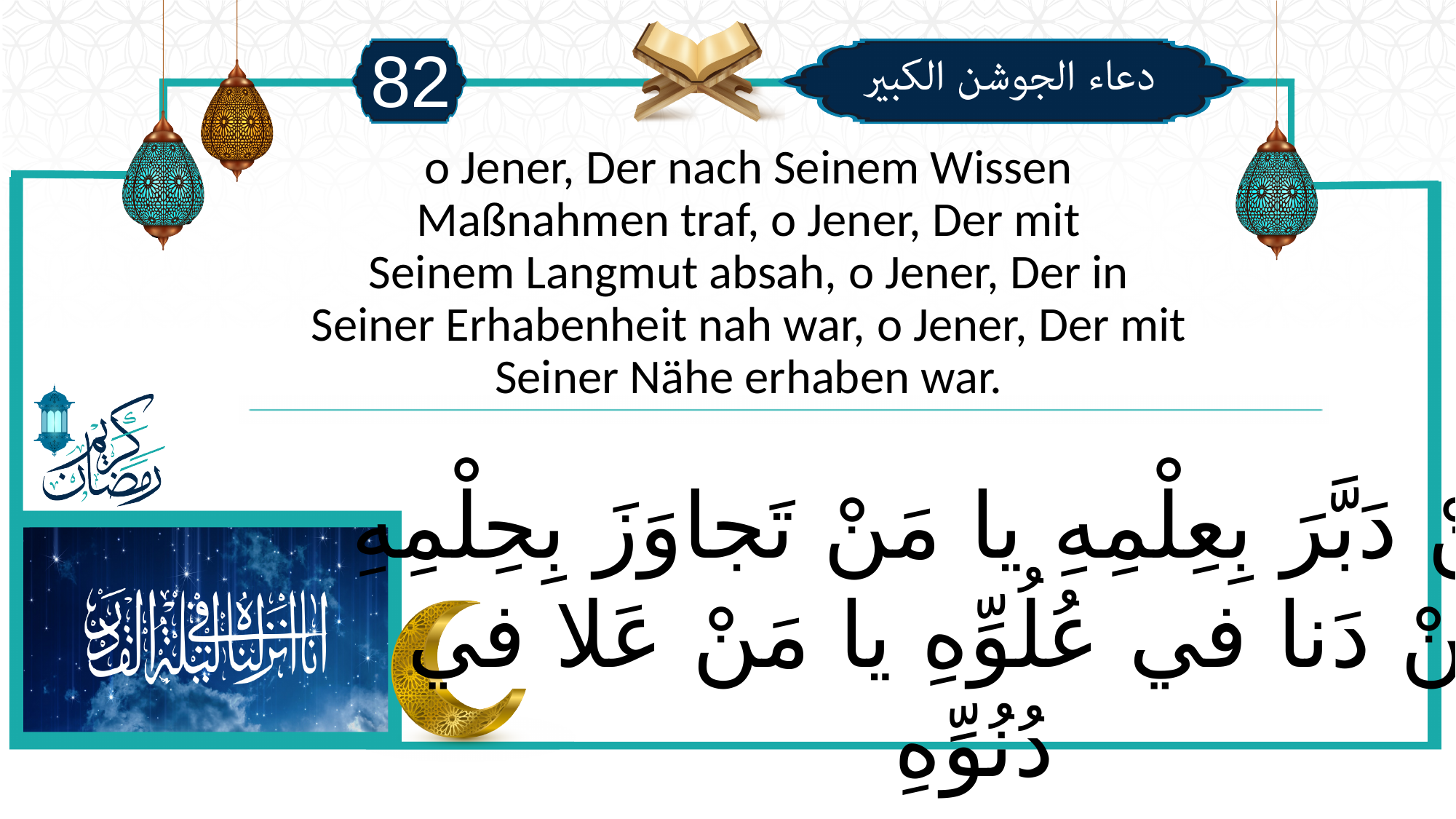

82
o Jener, Der nach Seinem Wissen
Maßnahmen traf, o Jener, Der mit
Seinem Langmut absah, o Jener, Der in
Seiner Erhabenheit nah war, o Jener, Der mit Seiner Nähe erhaben war.
يا مَنْ دَبَّرَ بِعِلْمِهِ يا مَنْ تَجاوَزَ بِحِلْمِهِ
 يا مَنْ دَنا في عُلُوِّهِ يا مَنْ عَلا في دُنُوِّهِ